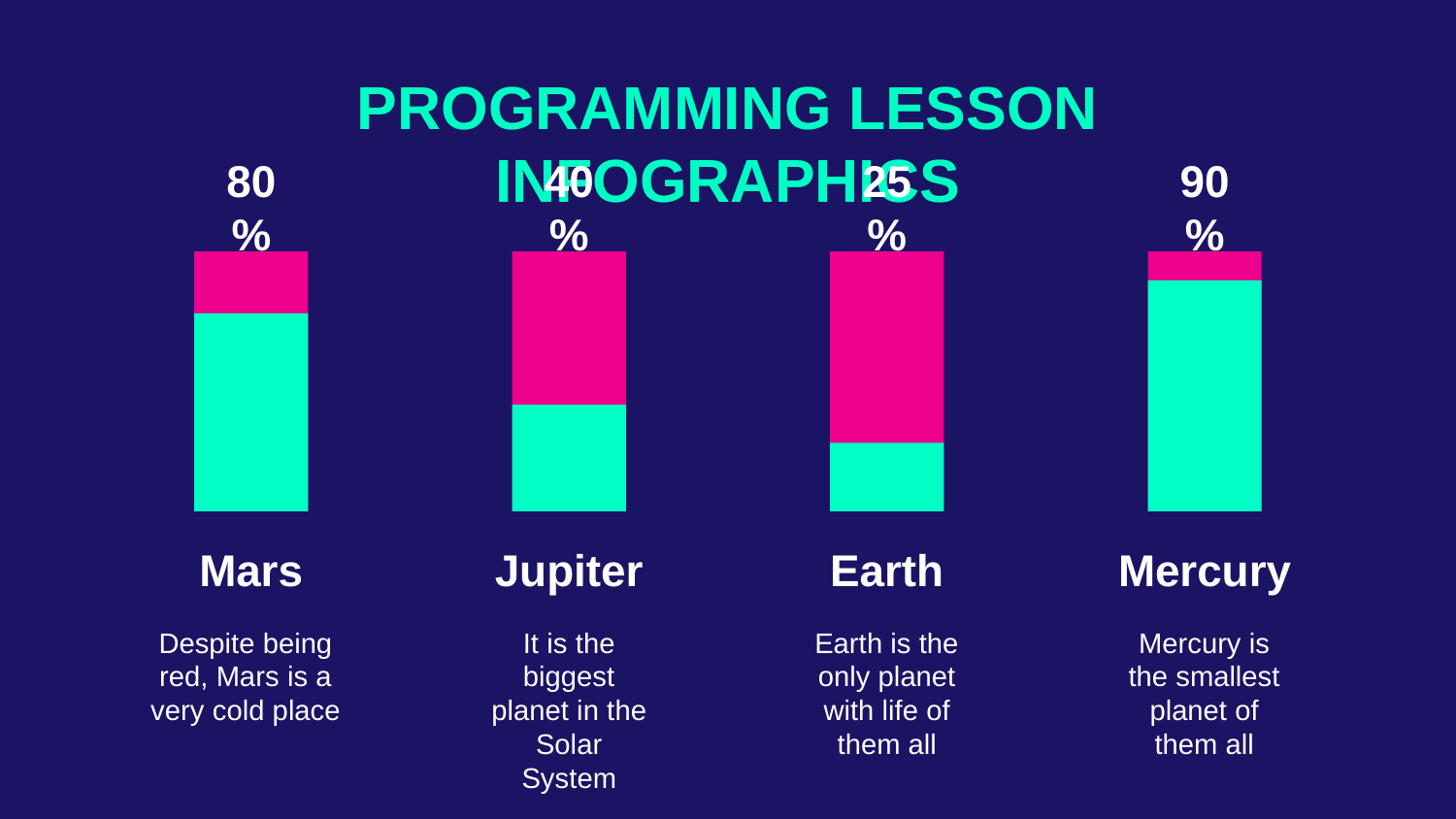

# PROGRAMMING LESSON INFOGRAPHICS
80%
Mars
Despite being red, Mars is a very cold place
40%
Jupiter
It is the biggest planet in the Solar System
25%
Earth
Earth is the only planet with life of them all
90%
Mercury
Mercury is the smallest planet of them all